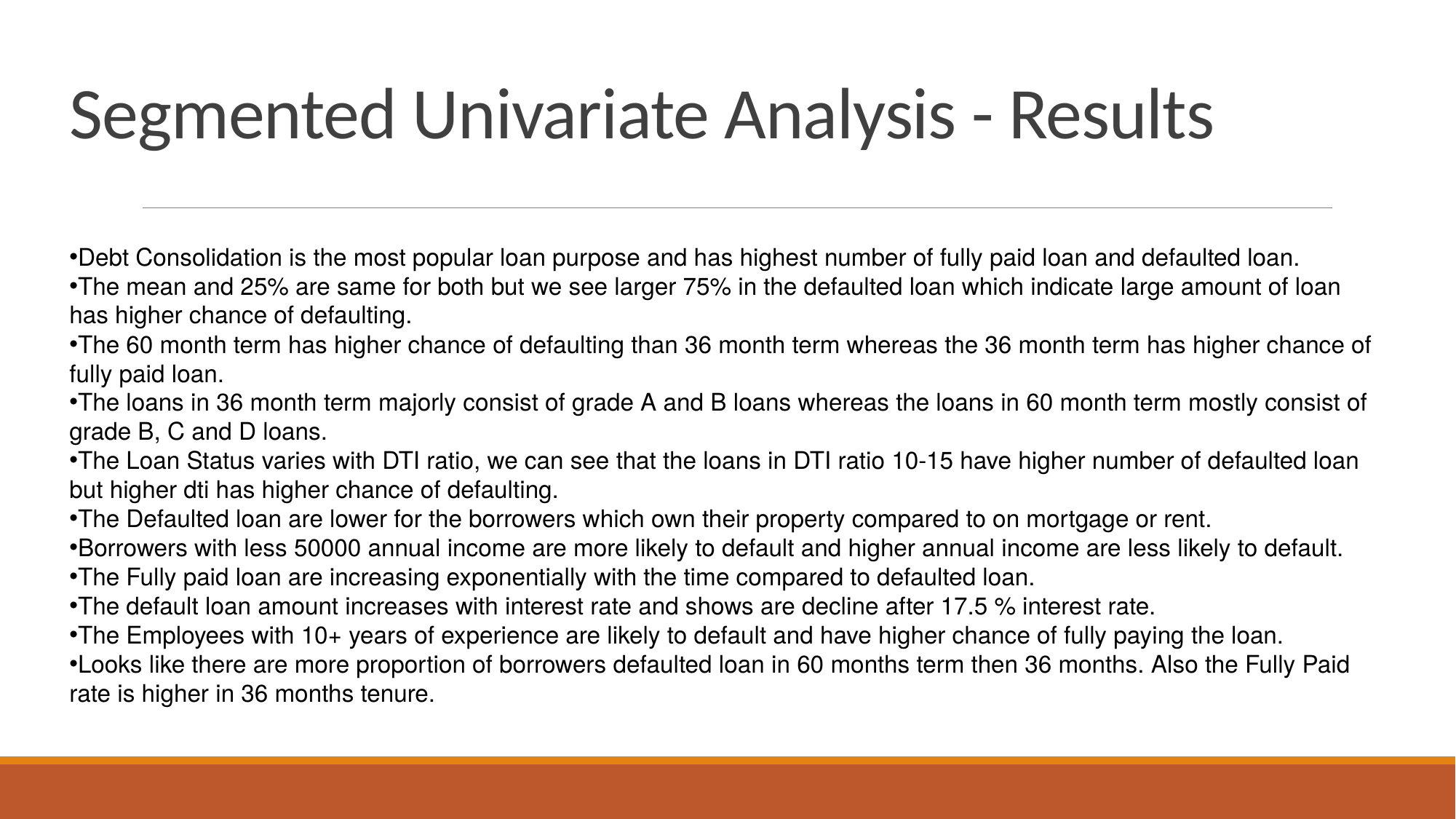

# Segmented Univariate Analysis - Results
Debt Consolidation is the most popular loan purpose and has highest number of fully paid loan and defaulted loan.
The mean and 25% are same for both but we see larger 75% in the defaulted loan which indicate large amount of loan has higher chance of defaulting.
The 60 month term has higher chance of defaulting than 36 month term whereas the 36 month term has higher chance of fully paid loan.
The loans in 36 month term majorly consist of grade A and B loans whereas the loans in 60 month term mostly consist of grade B, C and D loans.
The Loan Status varies with DTI ratio, we can see that the loans in DTI ratio 10-15 have higher number of defaulted loan but higher dti has higher chance of defaulting.
The Defaulted loan are lower for the borrowers which own their property compared to on mortgage or rent.
Borrowers with less 50000 annual income are more likely to default and higher annual income are less likely to default.
The Fully paid loan are increasing exponentially with the time compared to defaulted loan.
The default loan amount increases with interest rate and shows are decline after 17.5 % interest rate.
The Employees with 10+ years of experience are likely to default and have higher chance of fully paying the loan.
Looks like there are more proportion of borrowers defaulted loan in 60 months term then 36 months. Also the Fully Paid rate is higher in 36 months tenure.